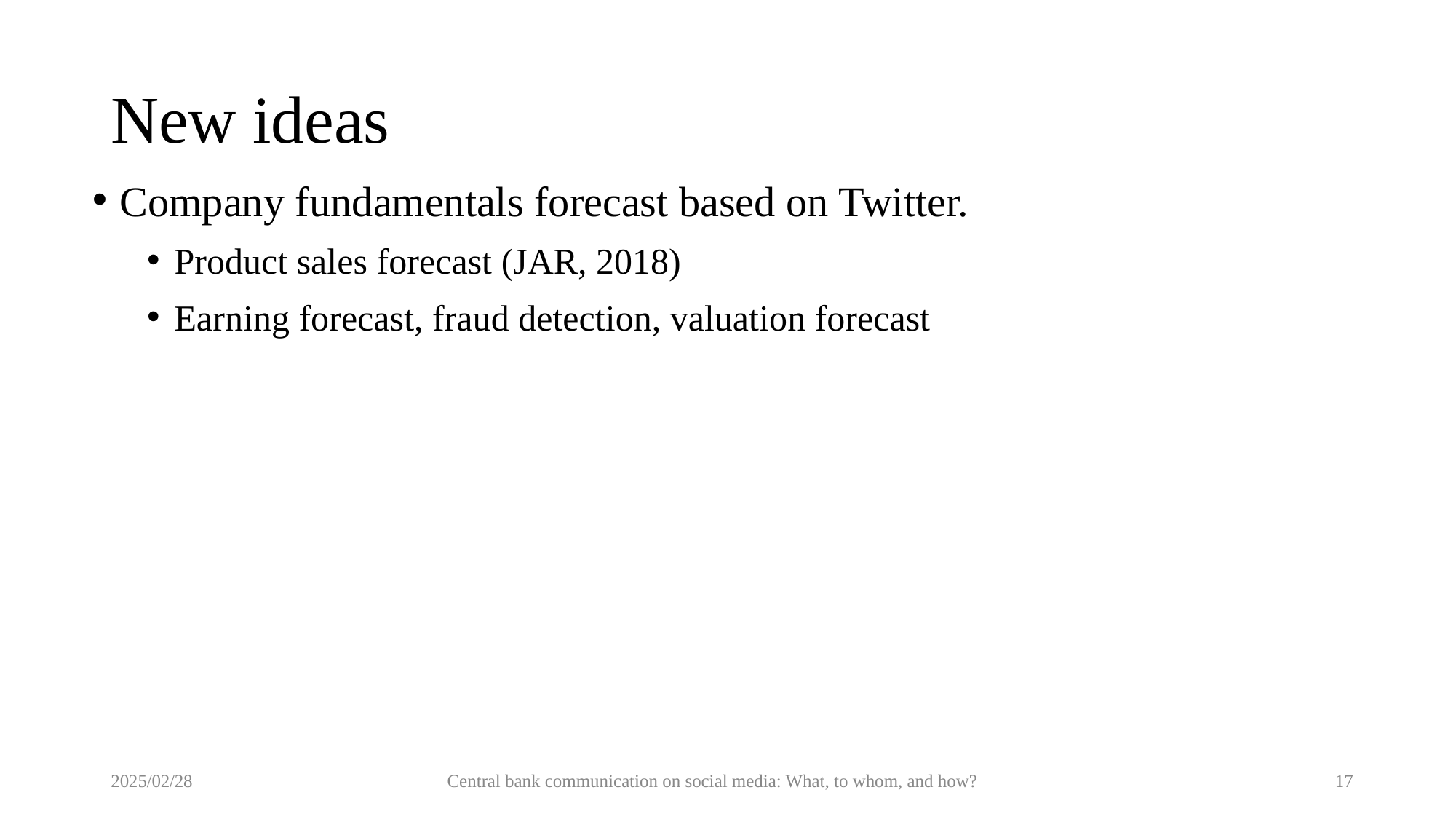

# New ideas
Company fundamentals forecast based on Twitter.
Product sales forecast (JAR, 2018)
Earning forecast, fraud detection, valuation forecast
2025/02/28
Central bank communication on social media: What, to whom, and how?
17